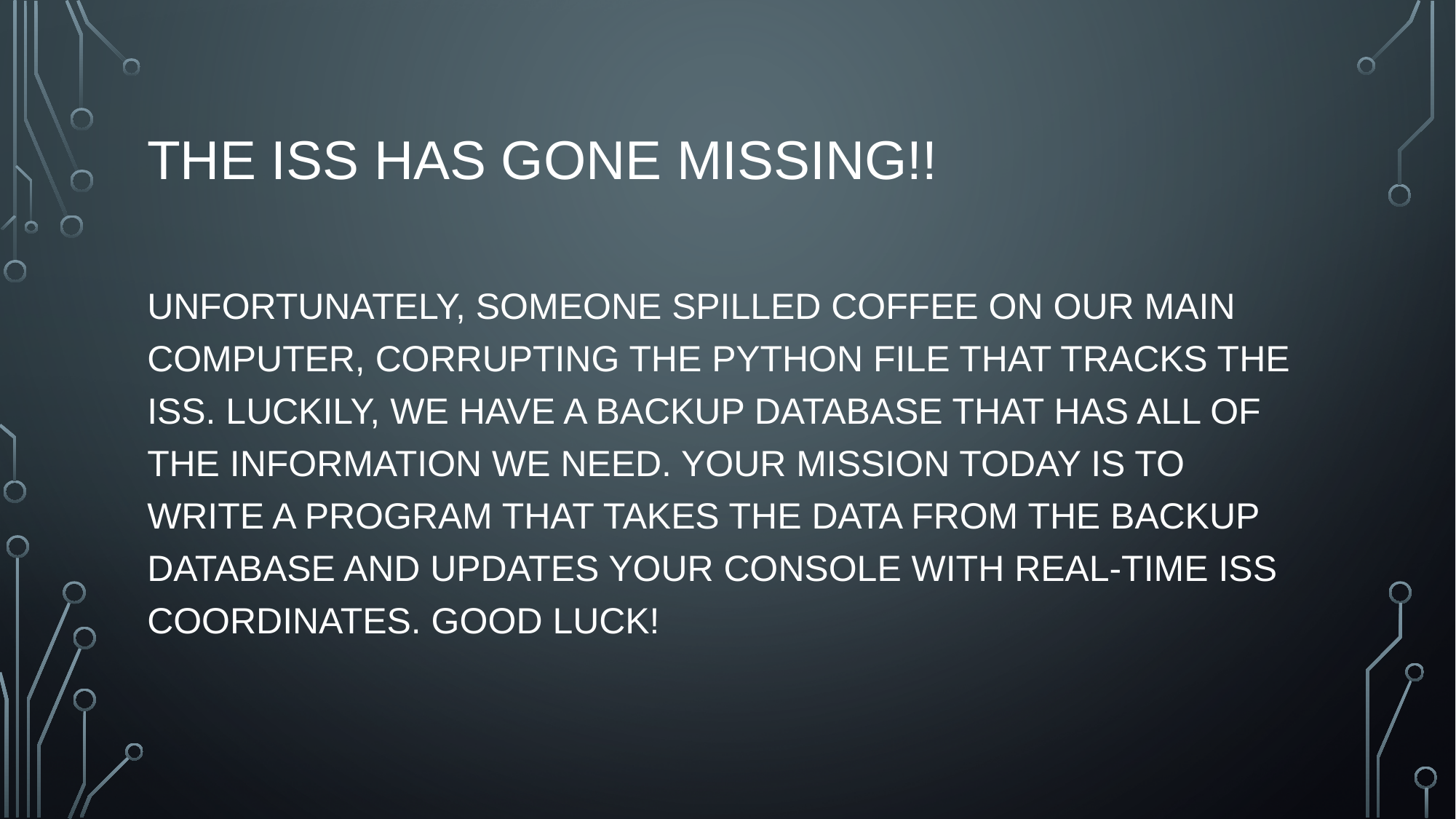

# The iss has gone missing!!
UNFORTUNATELY, SOMEONE SPILLED COFFEE ON OUR MAIN COMPUTER, CORRUPTING THE PYTHON FILE THAT TRACKS THE ISS. LUCKILY, WE HAVE A BACKUP DATABASE THAT HAS ALL OF THE INFORMATION WE NEED. YOUR MISSION TODAY IS TO WRITE A PROGRAM THAT TAKES THE DATA FROM THE BACKUP DATABASE AND UPDATES YOUR CONSOLE WITH REAL-TIME ISS COORDINATES. GOOD LUCK!